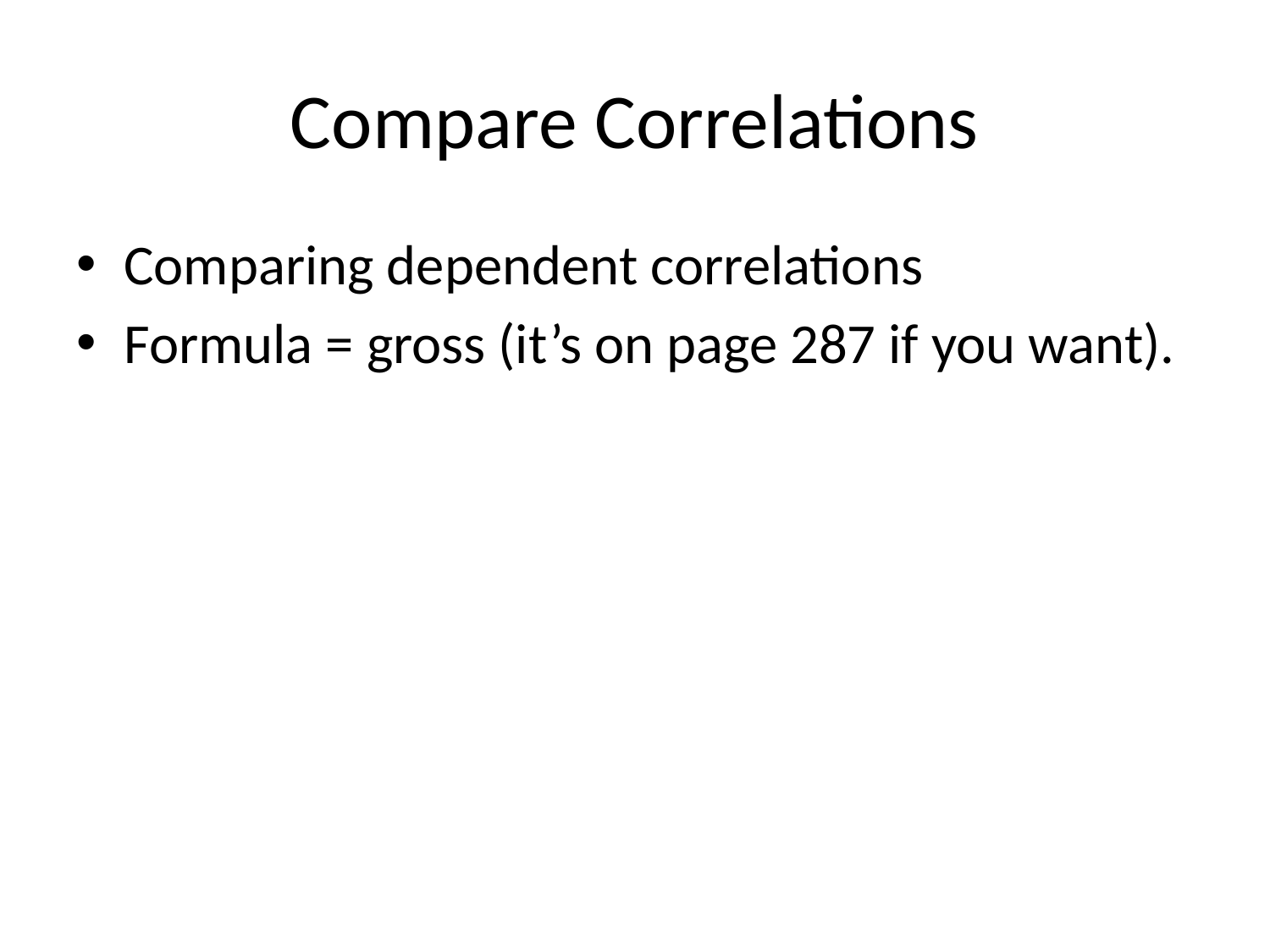

# Compare Correlations
Comparing dependent correlations
Formula = gross (it’s on page 287 if you want).